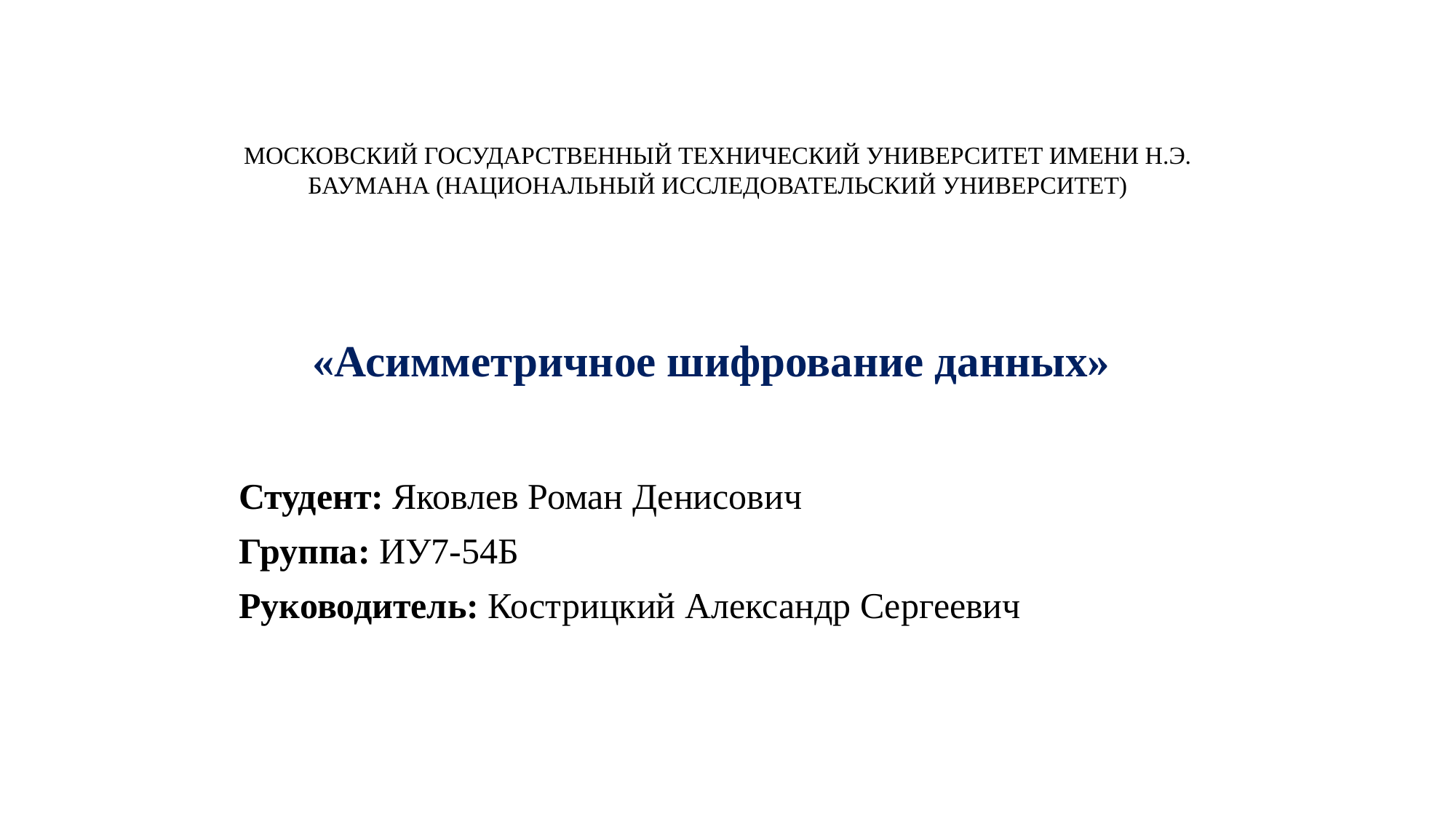

МОСКОВСКИЙ ГОСУДАРСТВЕННЫЙ ТЕХНИЧЕСКИЙ УНИВЕРСИТЕТ ИМЕНИ Н.Э. БАУМАНА (НАЦИОНАЛЬНЫЙ ИССЛЕДОВАТЕЛЬСКИЙ УНИВЕРСИТЕТ)
# «Асимметричное шифрование данных»
Студент: Яковлев Роман Денисович
Группа: ИУ7-54Б
Руководитель: Кострицкий Александр Сергеевич